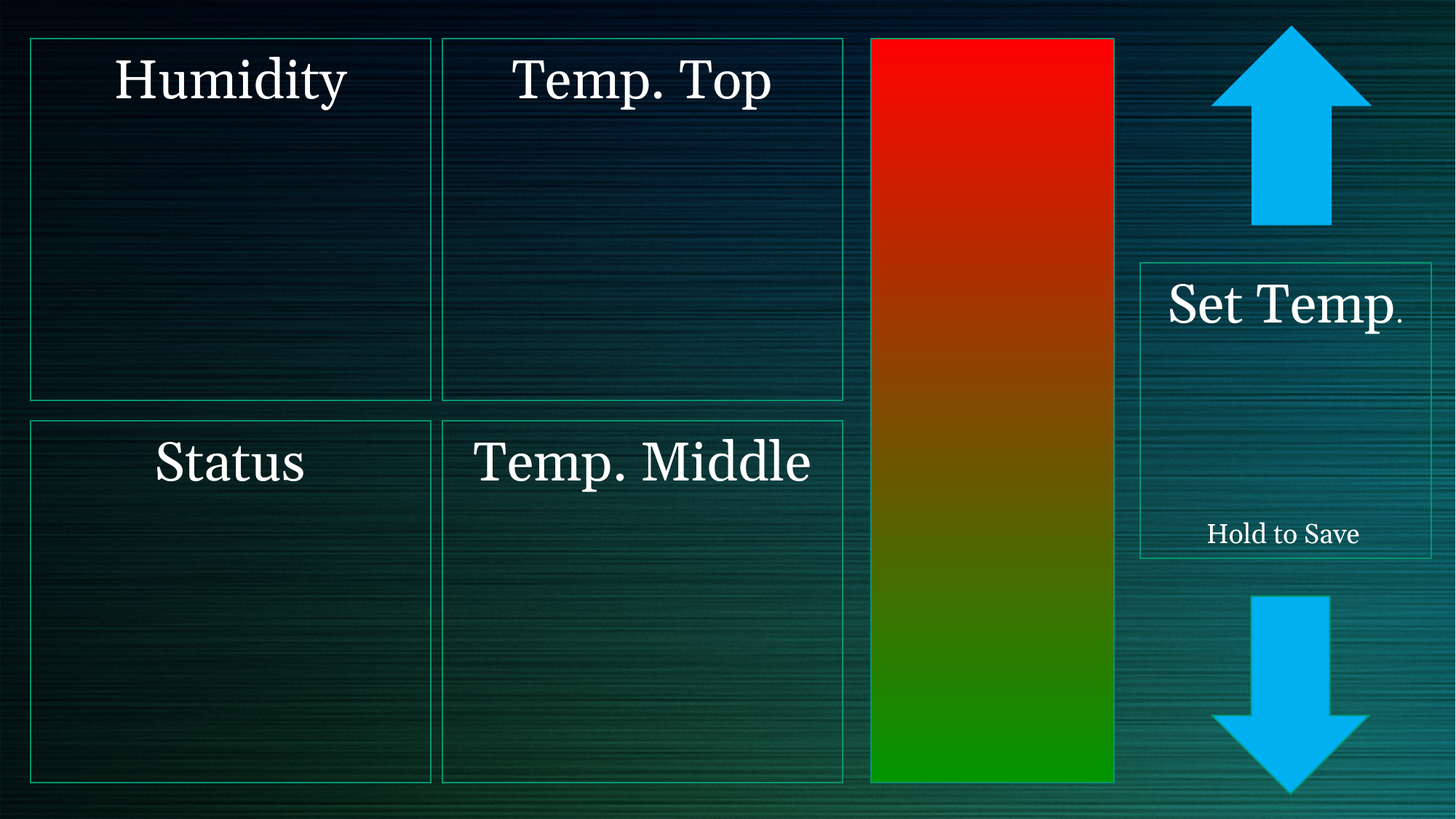

Humidity
Temp. Top

Set Temp.
Status
Temp. Middle

Hold to Save